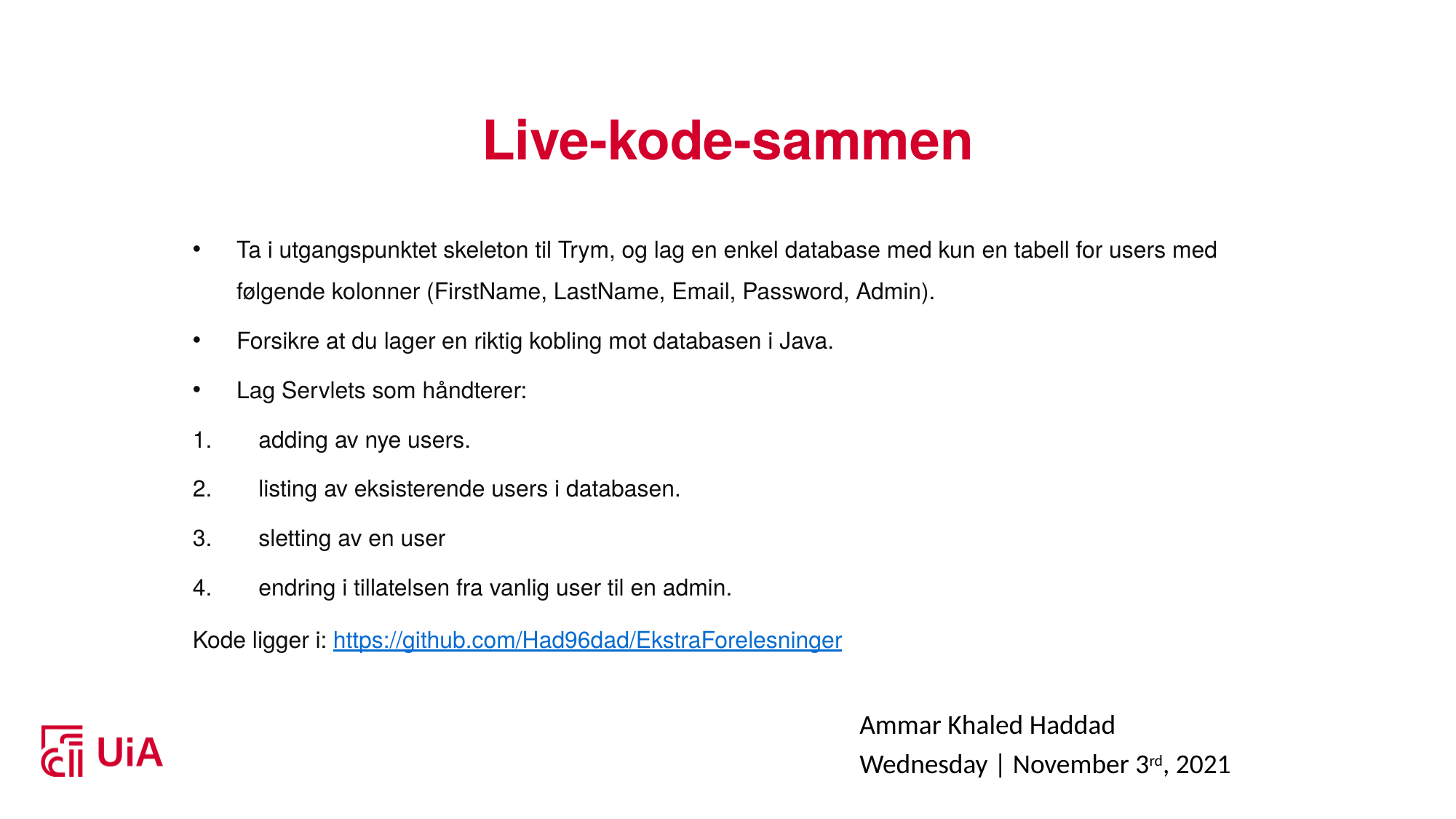

# Live-kode-sammen
Ta i utgangspunktet skeleton til Trym, og lag en enkel database med kun en tabell for users med følgende kolonner (FirstName, LastName, Email, Password, Admin).
Forsikre at du lager en riktig kobling mot databasen i Java.
Lag Servlets som håndterer:
adding av nye users.
listing av eksisterende users i databasen.
sletting av en user
endring i tillatelsen fra vanlig user til en admin.
Kode ligger i: https://github.com/Had96dad/EkstraForelesninger

Ammar Khaled Haddad
Wednesday | November 3rd, 2021